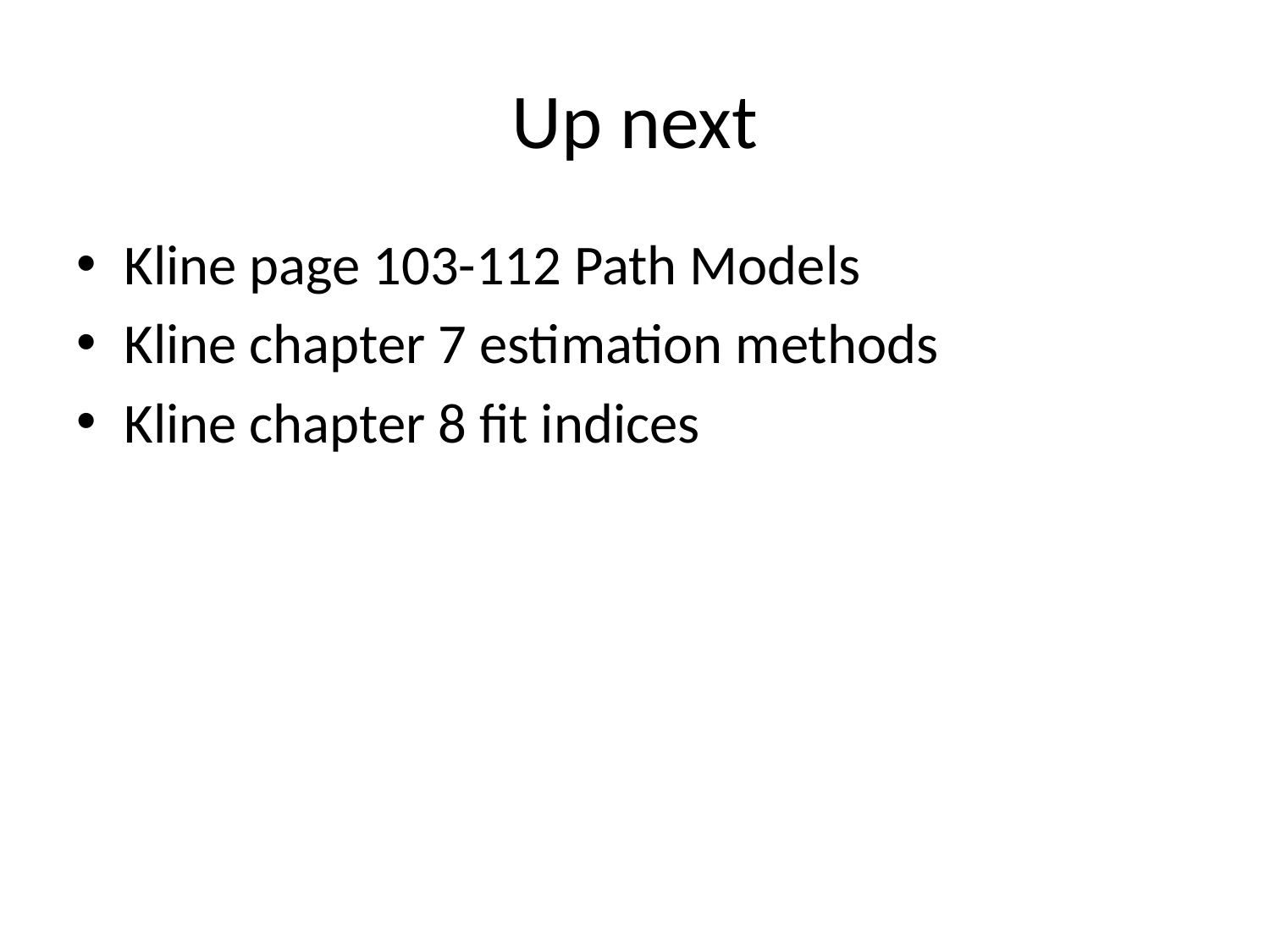

# Up next
Kline page 103-112 Path Models
Kline chapter 7 estimation methods
Kline chapter 8 fit indices